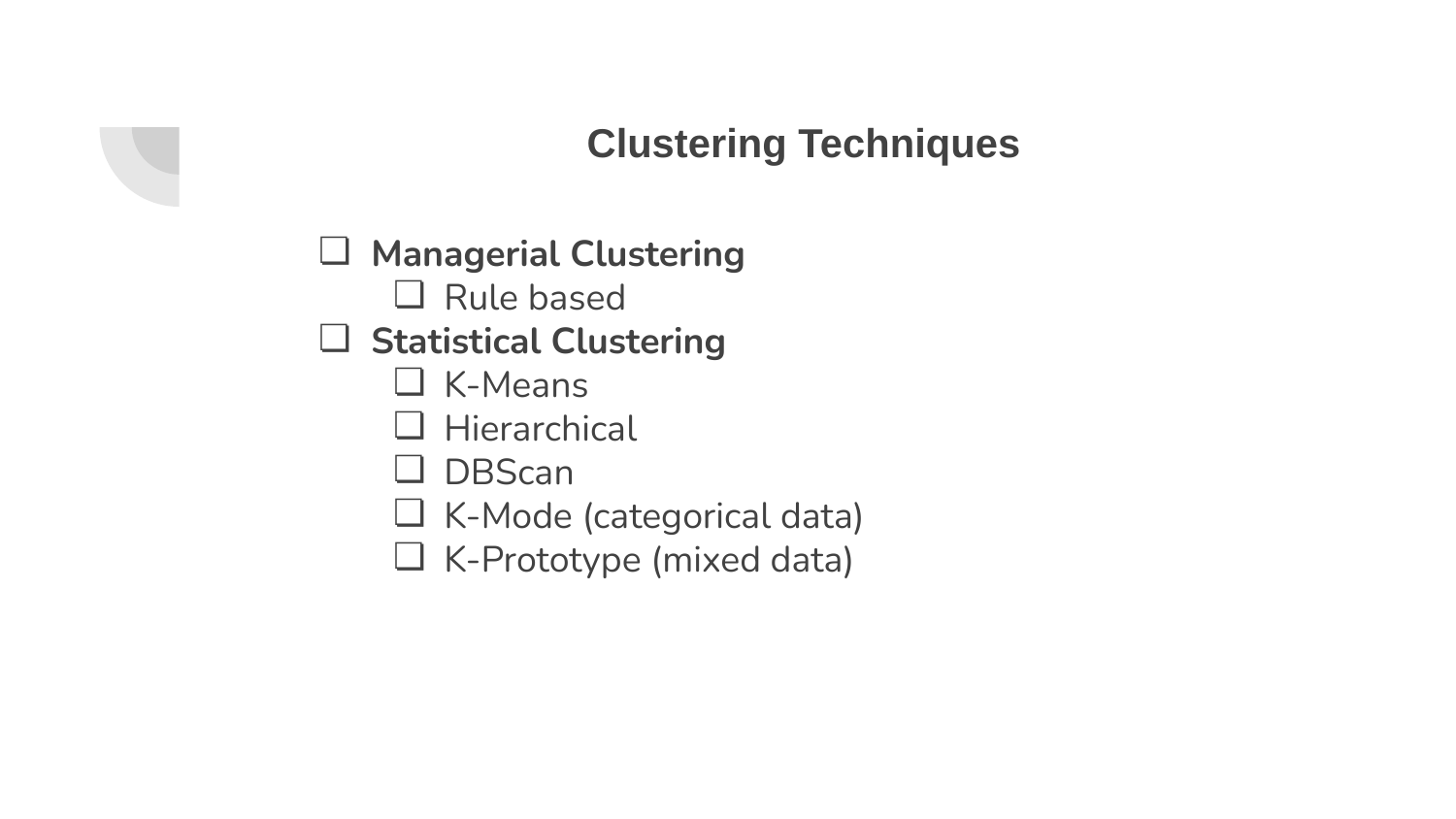

# Clustering Techniques
Managerial Clustering
Rule based
Statistical Clustering
K-Means
Hierarchical
DBScan
K-Mode (categorical data)
K-Prototype (mixed data)